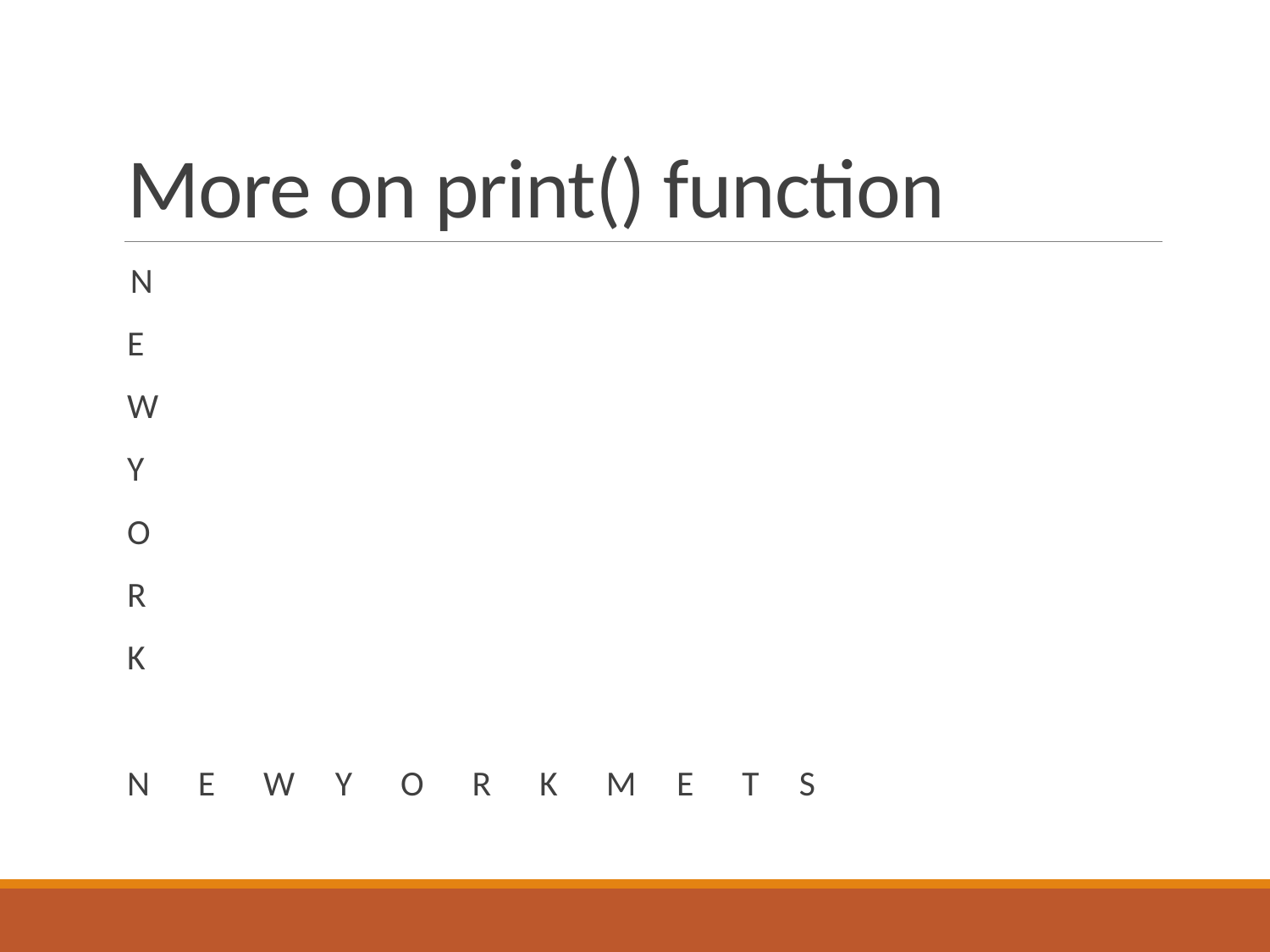

# More on print() function
  N
E
W
Y
O
R
K

N      E      W     Y      O      R      K      M     E      T     S